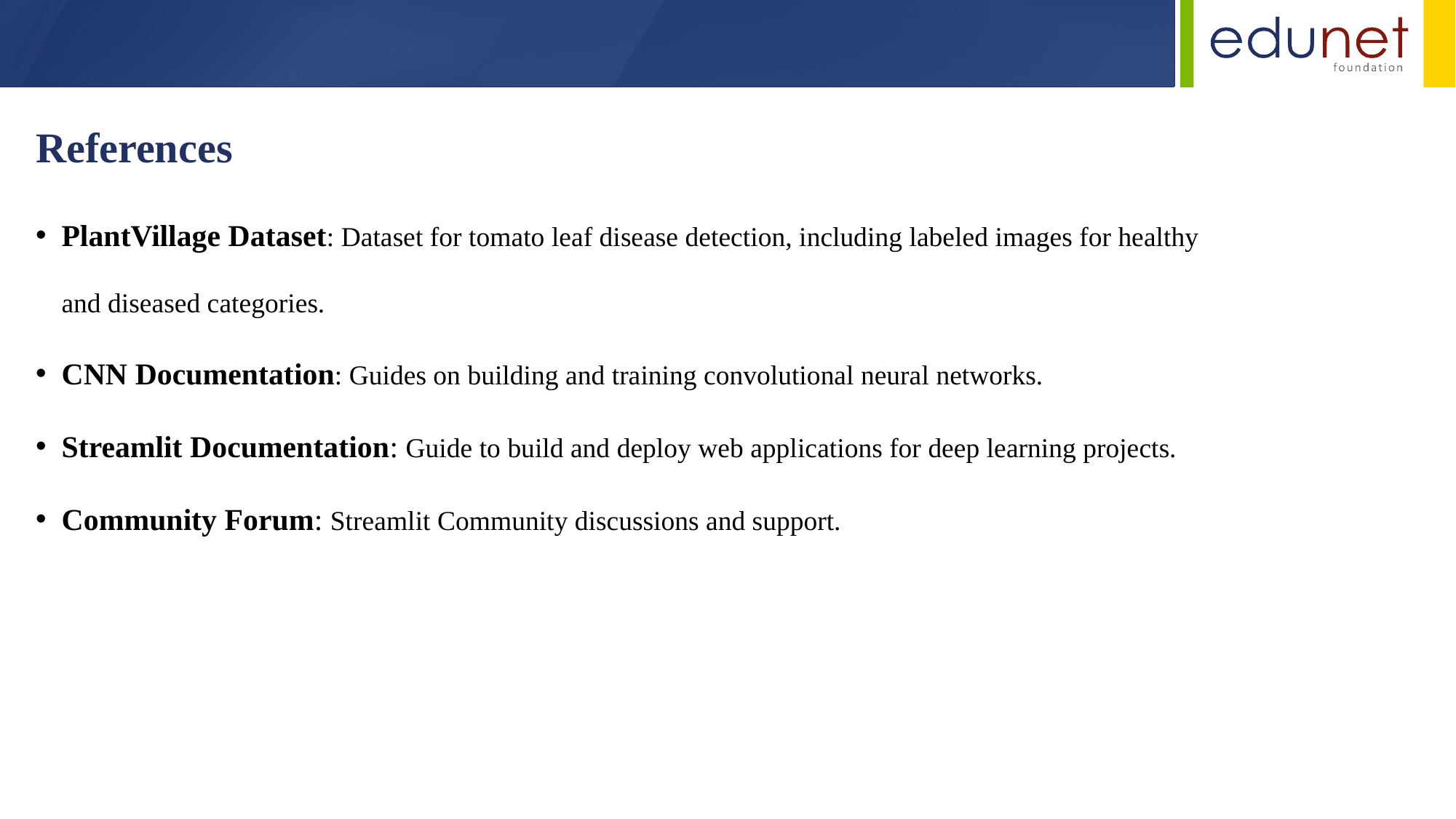

References
PlantVillage Dataset: Dataset for tomato leaf disease detection, including labeled images for healthy and diseased categories.
CNN Documentation: Guides on building and training convolutional neural networks.
Streamlit Documentation: Guide to build and deploy web applications for deep learning projects.
Community Forum: Streamlit Community discussions and support.